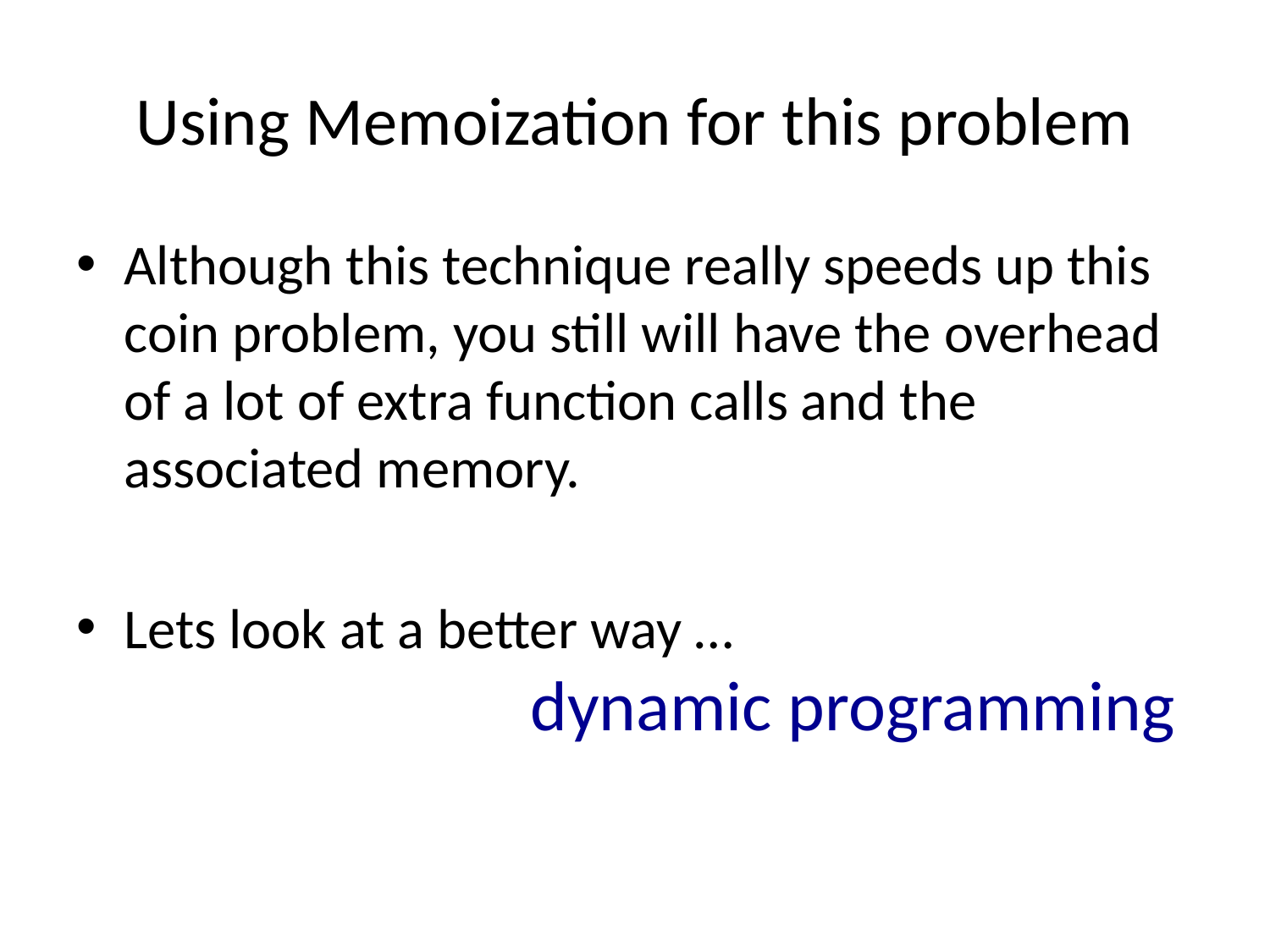

# Using Memoization for this problem
Although this technique really speeds up this coin problem, you still will have the overhead of a lot of extra function calls and the associated memory.

Lets look at a better way …
                                dynamic programming